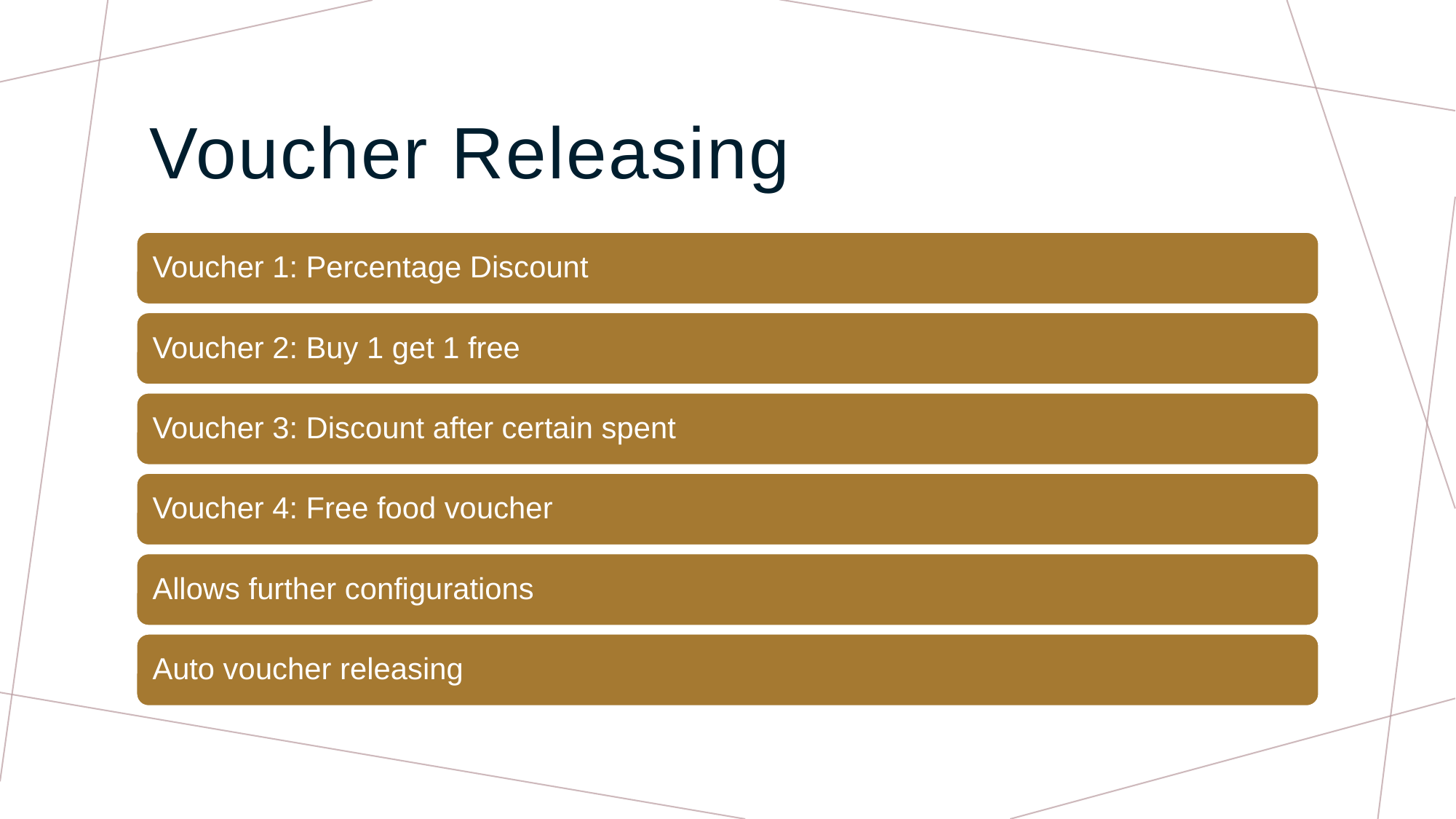

# Voucher Releasing
Voucher 1: Percentage Discount
Voucher 2: Buy 1 get 1 free
Voucher 3: Discount after certain spent
Voucher 4: Free food voucher
Allows further configurations
Auto voucher releasing